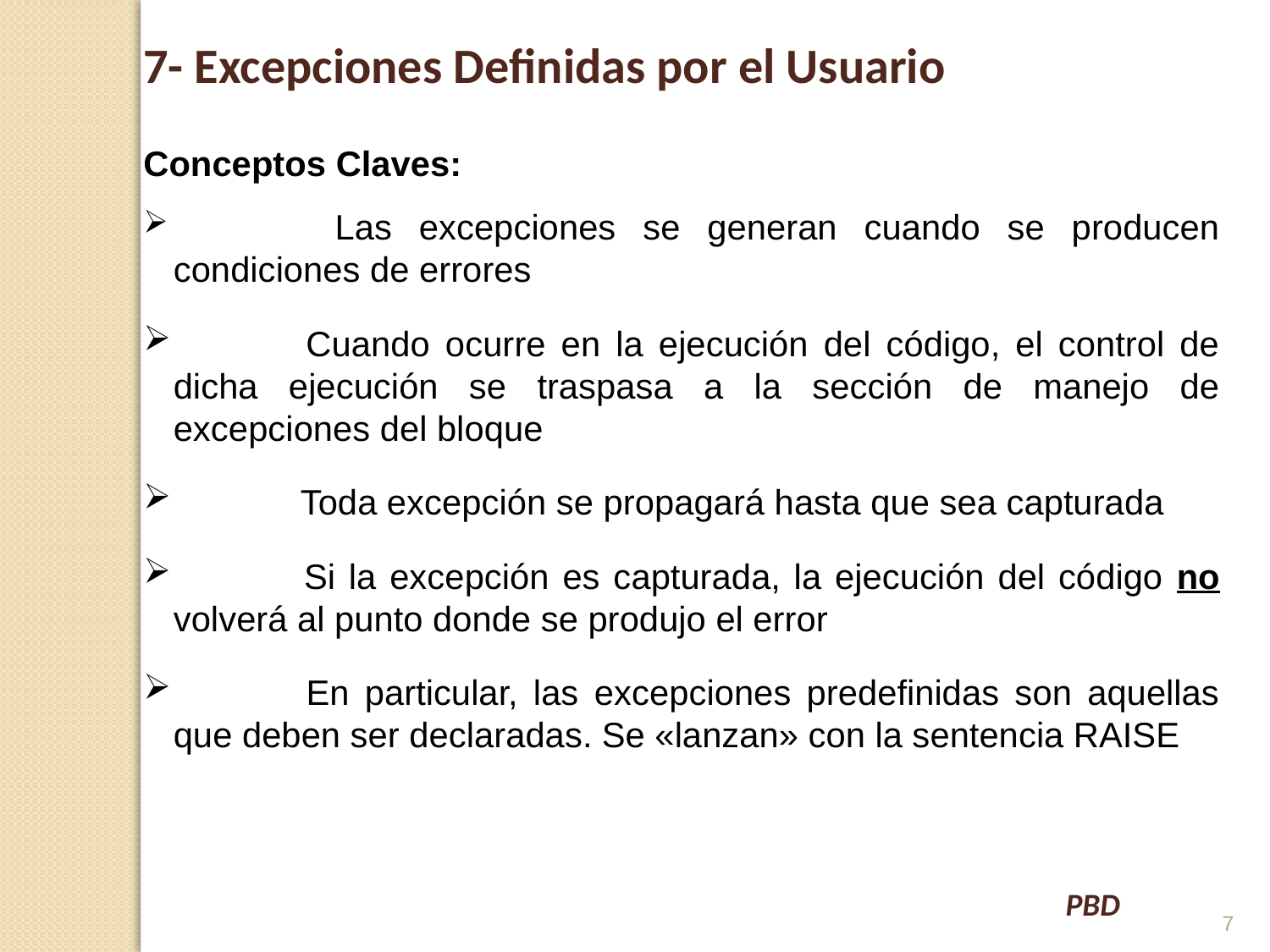

7- Excepciones Definidas por el Usuario
Conceptos Claves:
  	Las excepciones se generan cuando se producen condiciones de errores
 	Cuando ocurre en la ejecución del código, el control de dicha ejecución se traspasa a la sección de manejo de excepciones del bloque
 	Toda excepción se propagará hasta que sea capturada
 	Si la excepción es capturada, la ejecución del código no volverá al punto donde se produjo el error
 	En particular, las excepciones predefinidas son aquellas que deben ser declaradas. Se «lanzan» con la sentencia RAISE
7
PBD